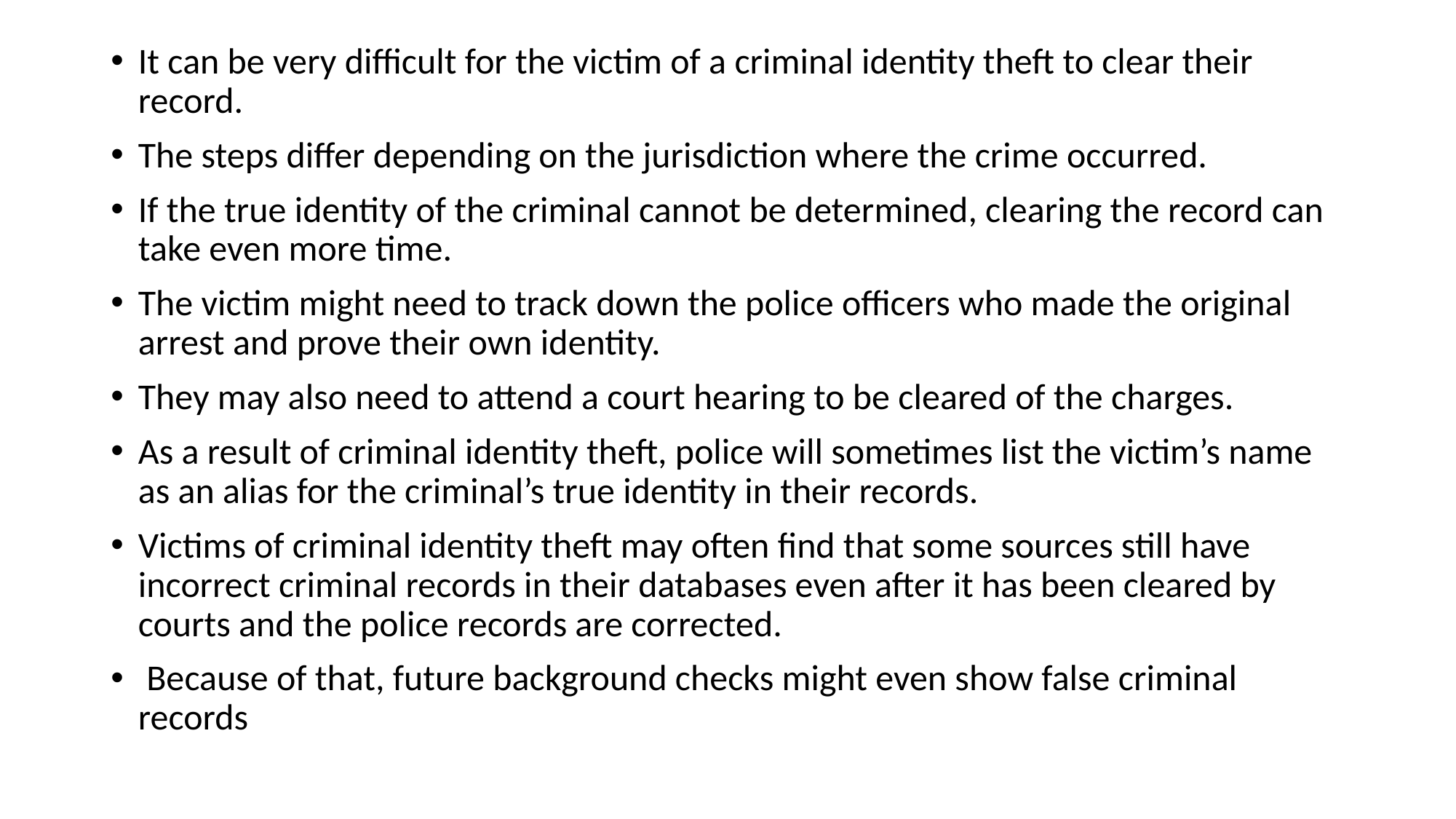

It can be very difficult for the victim of a criminal identity theft to clear their record.
The steps differ depending on the jurisdiction where the crime occurred.
If the true identity of the criminal cannot be determined, clearing the record can take even more time.
The victim might need to track down the police officers who made the original arrest and prove their own identity.
They may also need to attend a court hearing to be cleared of the charges.
As a result of criminal identity theft, police will sometimes list the victim’s name as an alias for the criminal’s true identity in their records.
Victims of criminal identity theft may often find that some sources still have incorrect criminal records in their databases even after it has been cleared by courts and the police records are corrected.
 Because of that, future background checks might even show false criminal records